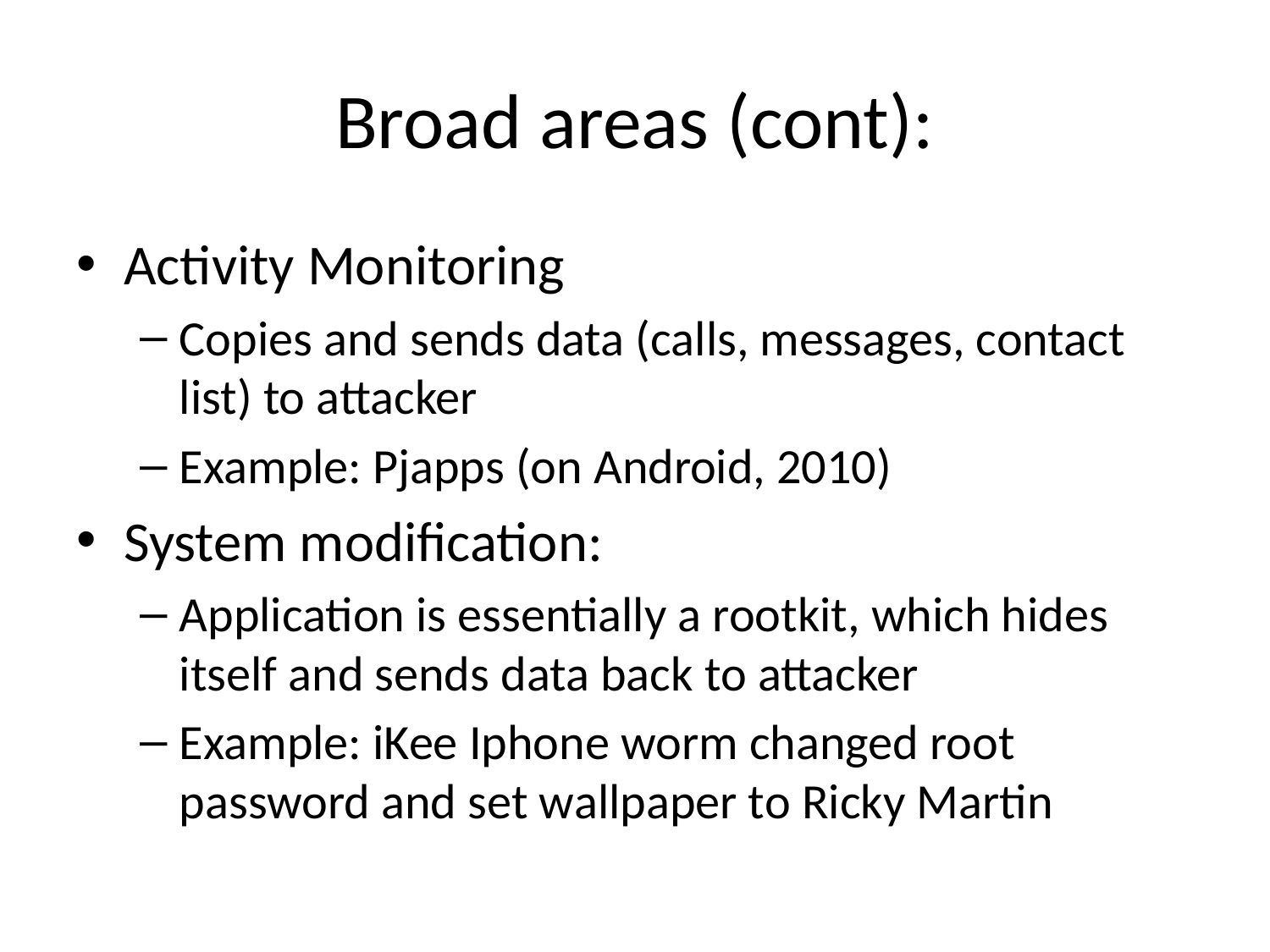

# Broad areas (cont):
Activity Monitoring
Copies and sends data (calls, messages, contact list) to attacker
Example: Pjapps (on Android, 2010)
System modification:
Application is essentially a rootkit, which hides itself and sends data back to attacker
Example: iKee Iphone worm changed root password and set wallpaper to Ricky Martin